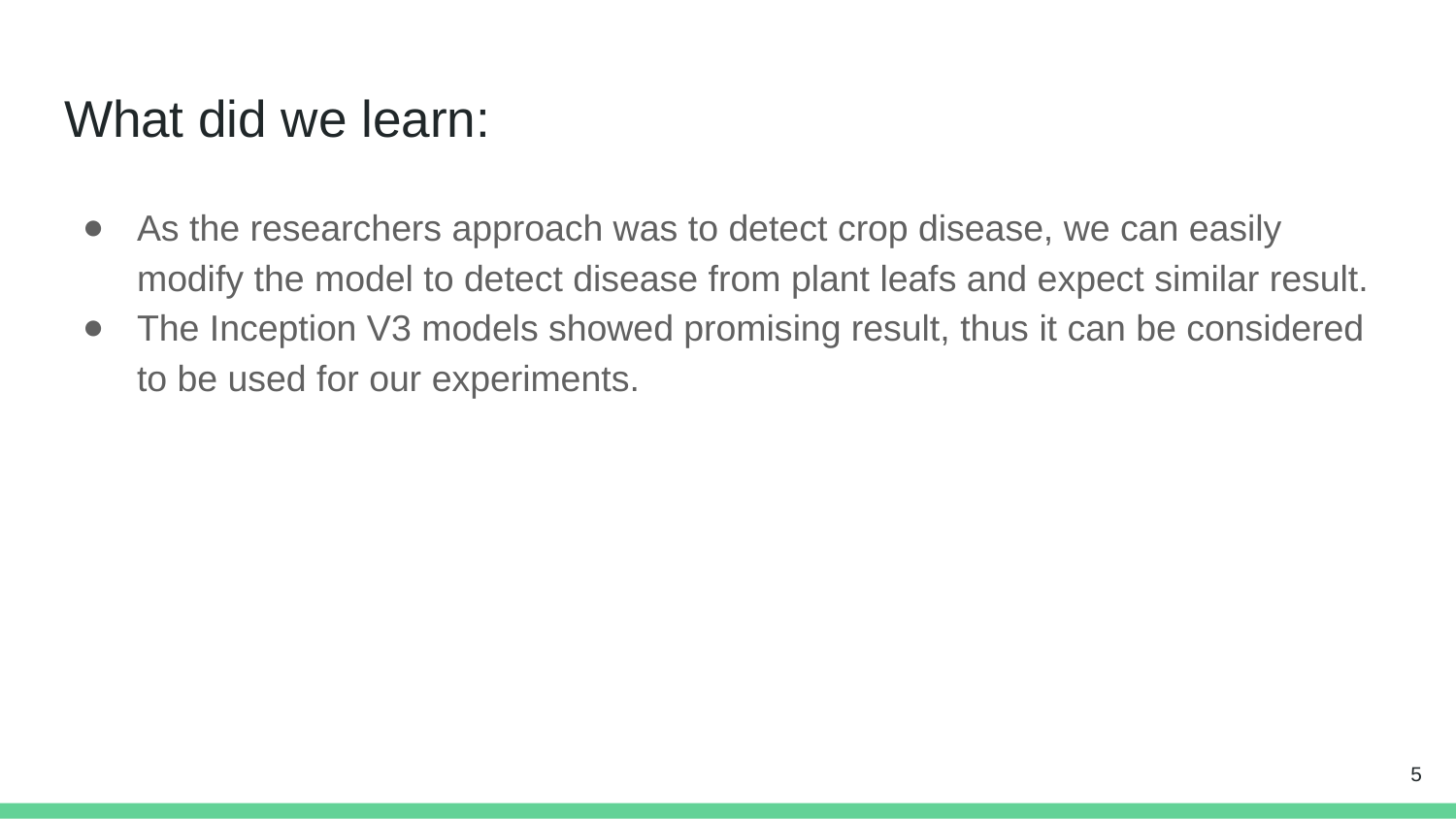

# What did we learn:
As the researchers approach was to detect crop disease, we can easily modify the model to detect disease from plant leafs and expect similar result.
The Inception V3 models showed promising result, thus it can be considered to be used for our experiments.
5